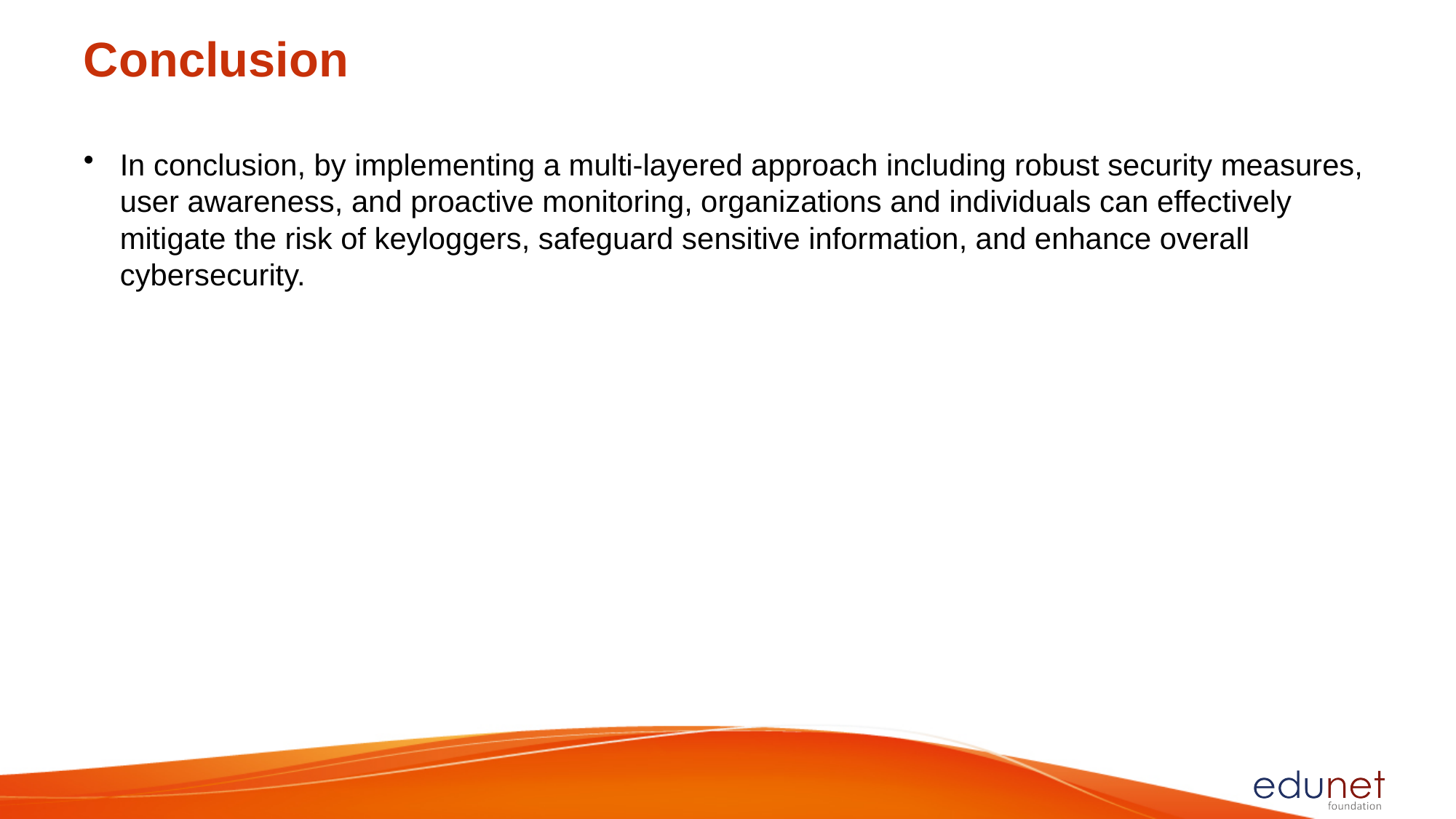

# Conclusion
In conclusion, by implementing a multi-layered approach including robust security measures, user awareness, and proactive monitoring, organizations and individuals can effectively mitigate the risk of keyloggers, safeguard sensitive information, and enhance overall cybersecurity.